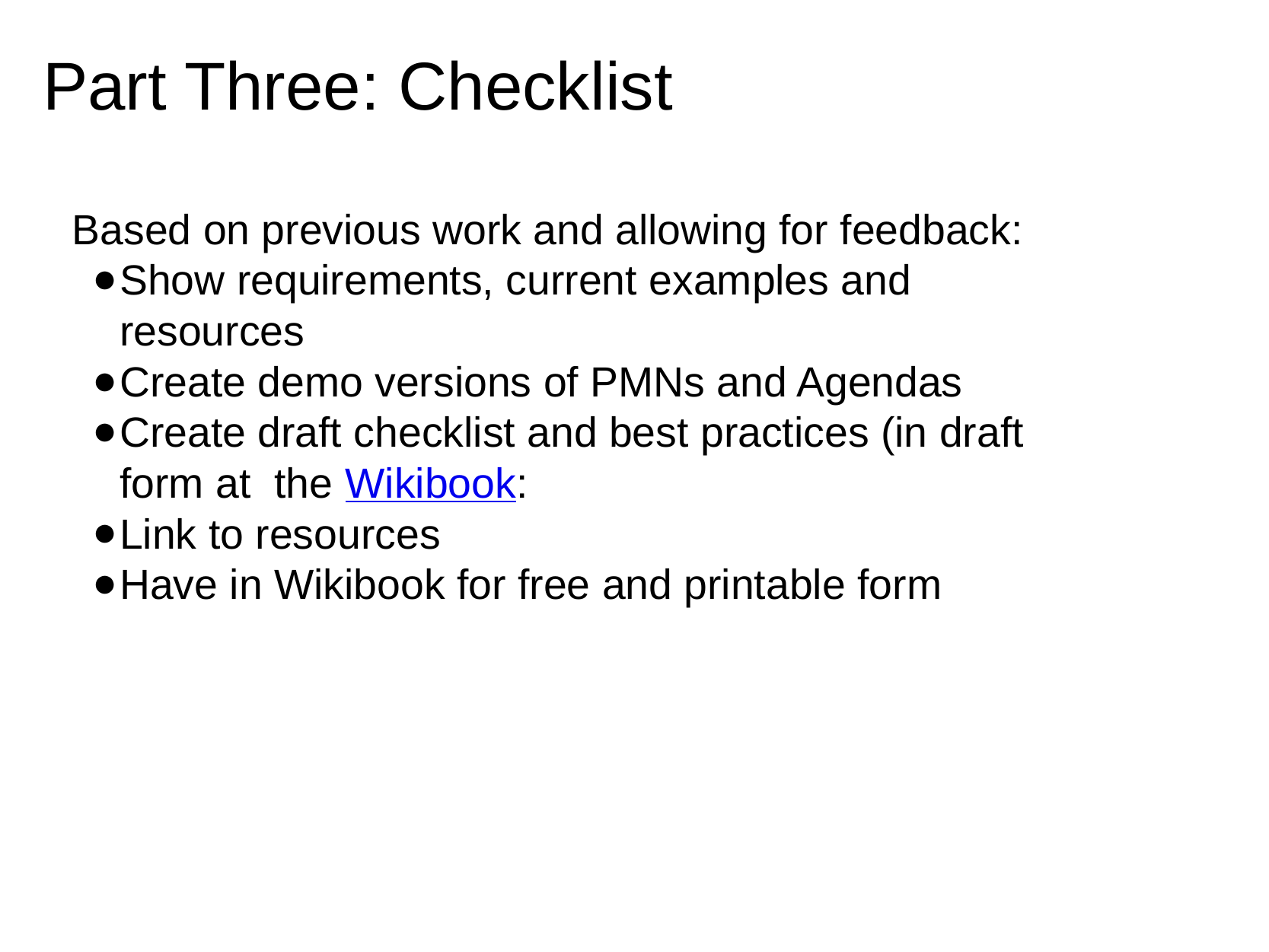

# Part Three: Checklist
Based on previous work and allowing for feedback:
Show requirements, current examples and resources
Create demo versions of PMNs and Agendas
Create draft checklist and best practices (in draft form at  the Wikibook:
Link to resources
Have in Wikibook for free and printable form